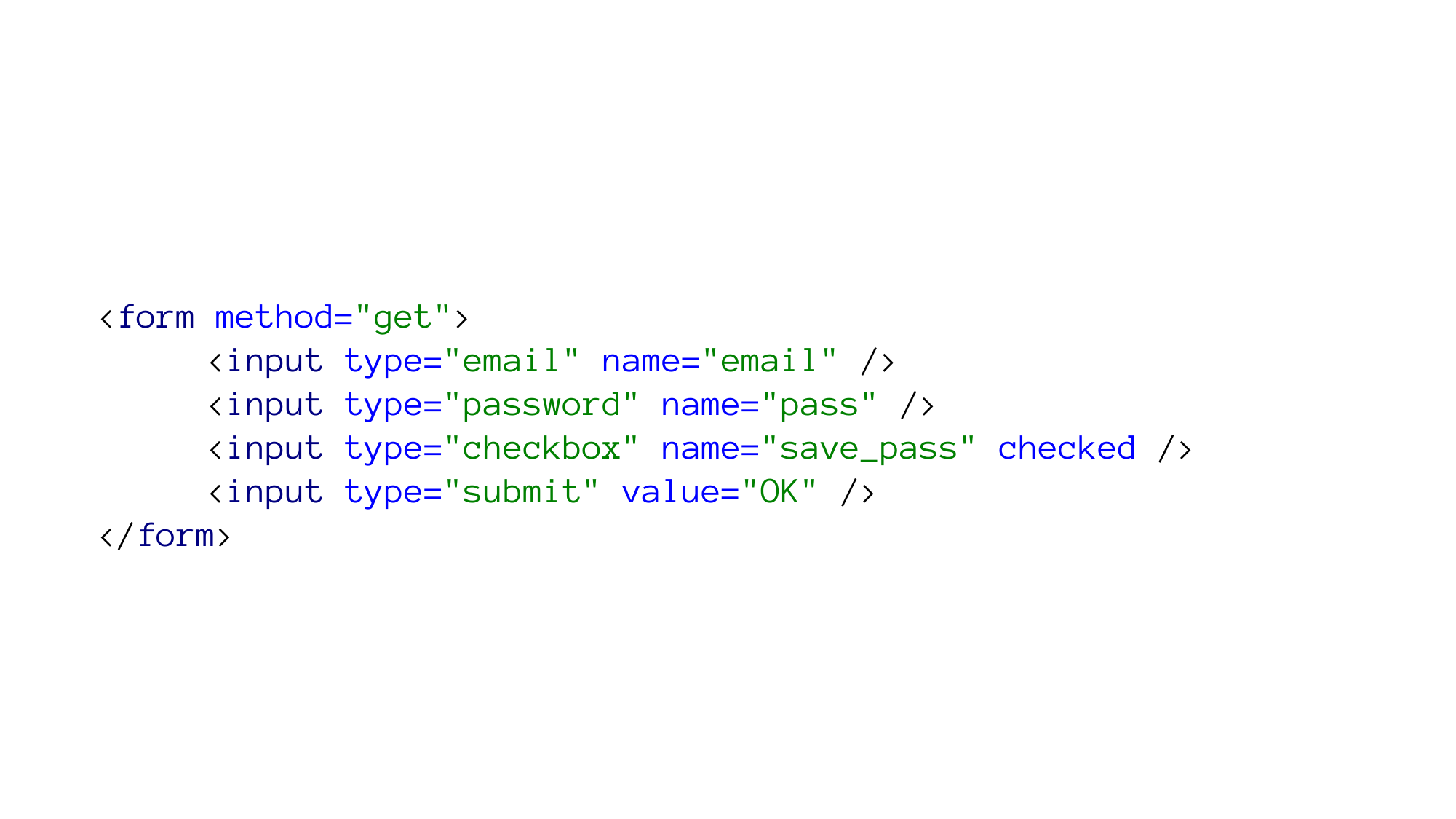

<form method="get">
	<input type="email" name="email" />
	<input type="password" name="pass" />
	<input type="checkbox" name="save_pass" checked />
	<input type="submit" value="OK" />
</form>